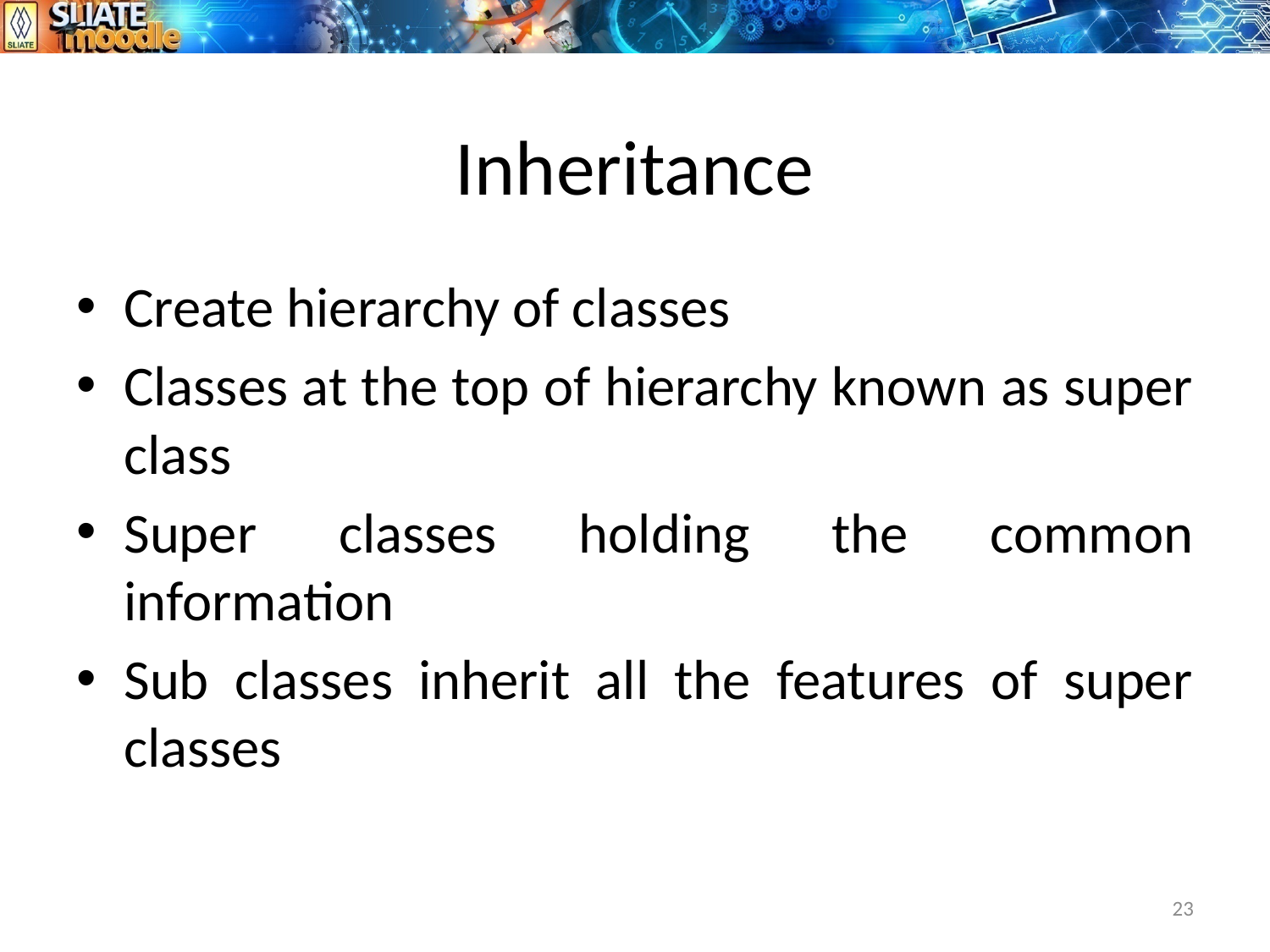

# Inheritance
Create hierarchy of classes
Classes at the top of hierarchy known as super class
Super classes holding the common information
Sub classes inherit all the features of super classes

23